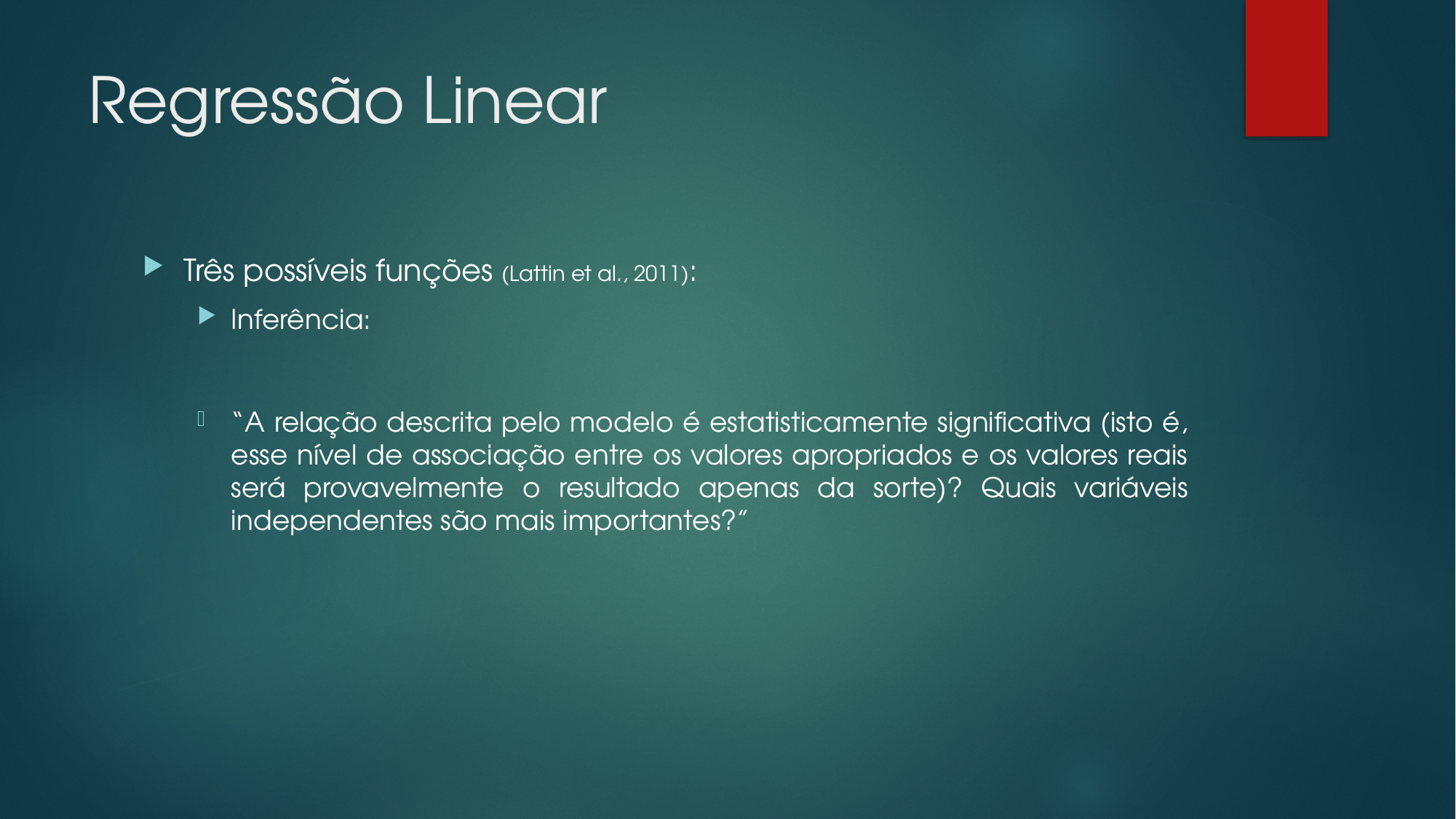

# Regressão Linear
Três possíveis funções (Lattin et al., 2011):
Inferência:

“A relação descrita pelo modelo é estatisticamente significativa (isto é, esse nível de associação entre os valores apropriados e os valores reais será provavelmente o resultado apenas da sorte)? Quais variáveis independentes são mais importantes?”